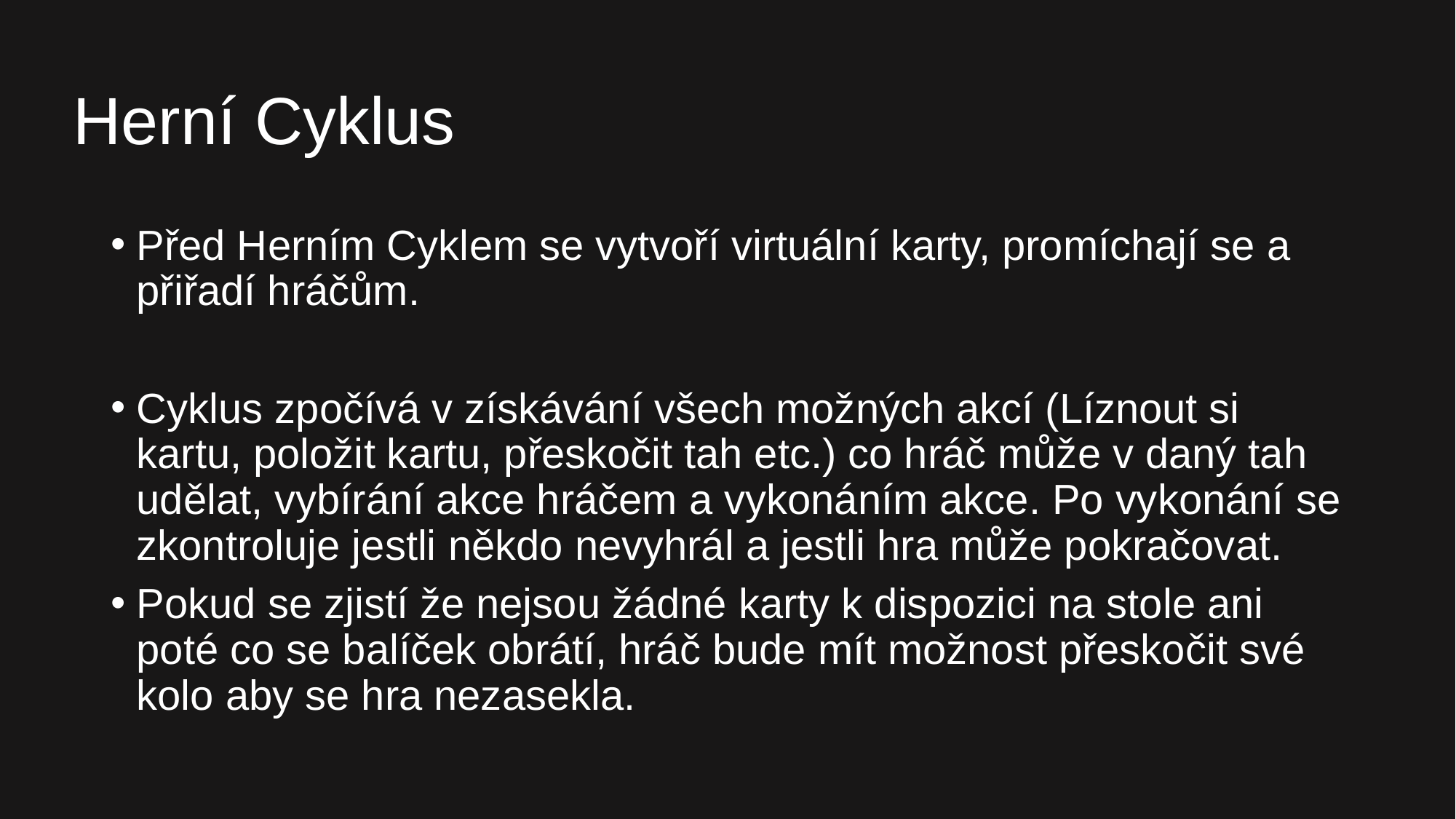

# Herní Cyklus
Před Herním Cyklem se vytvoří virtuální karty, promíchají se a přiřadí hráčům.

Cyklus zpočívá v získávání všech možných akcí (Líznout si kartu, položit kartu, přeskočit tah etc.) co hráč může v daný tah udělat, vybírání akce hráčem a vykonáním akce. Po vykonání se zkontroluje jestli někdo nevyhrál a jestli hra může pokračovat.
Pokud se zjistí že nejsou žádné karty k dispozici na stole ani poté co se balíček obrátí, hráč bude mít možnost přeskočit své kolo aby se hra nezasekla.